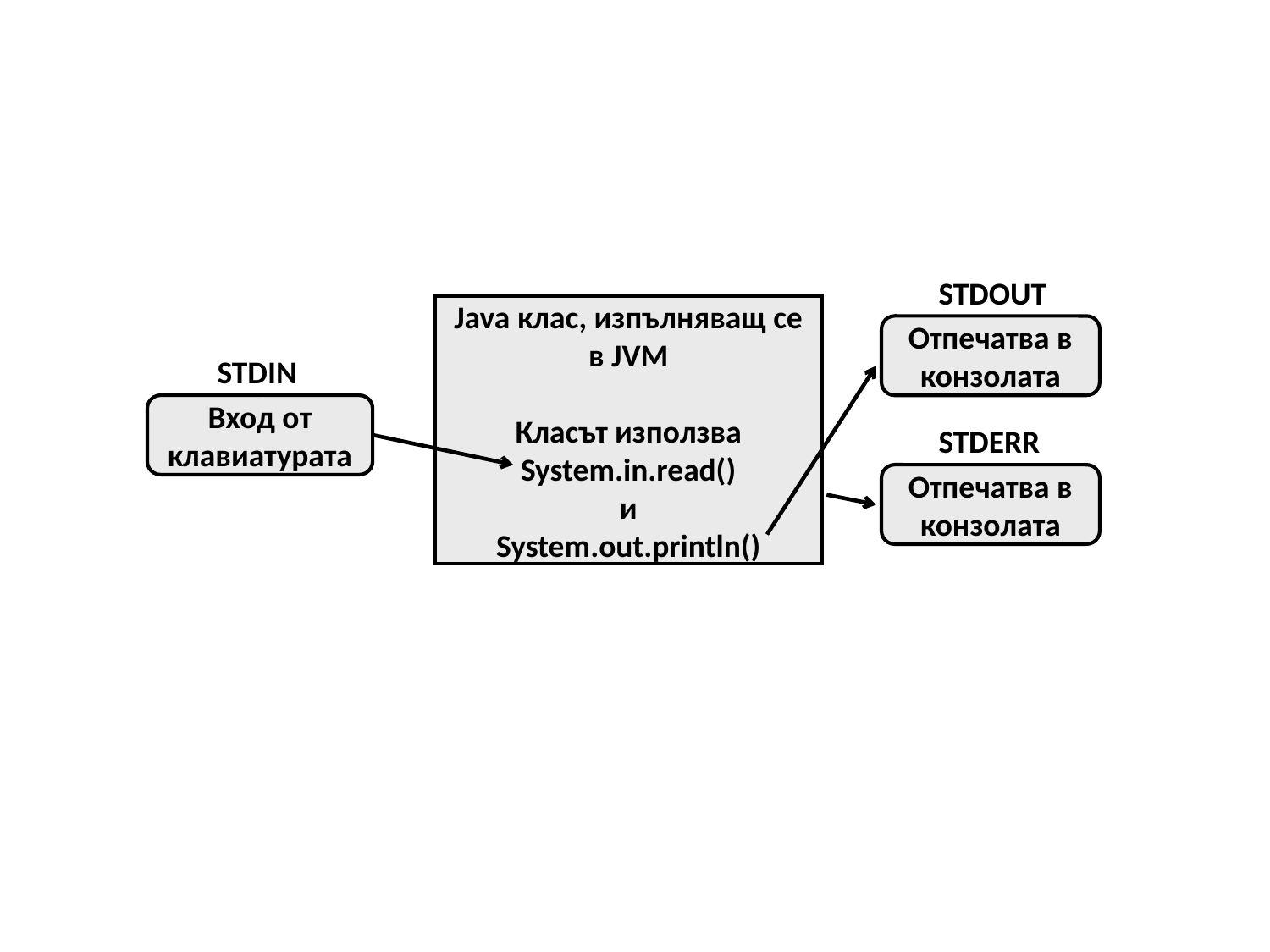

STDOUT
Java клас, изпълняващ се в JVM

Класът използва System.in.read()
и
System.out.println()
Отпечатва в конзолата
STDIN
Вход от клавиатурата
STDERR
Отпечатва в конзолата